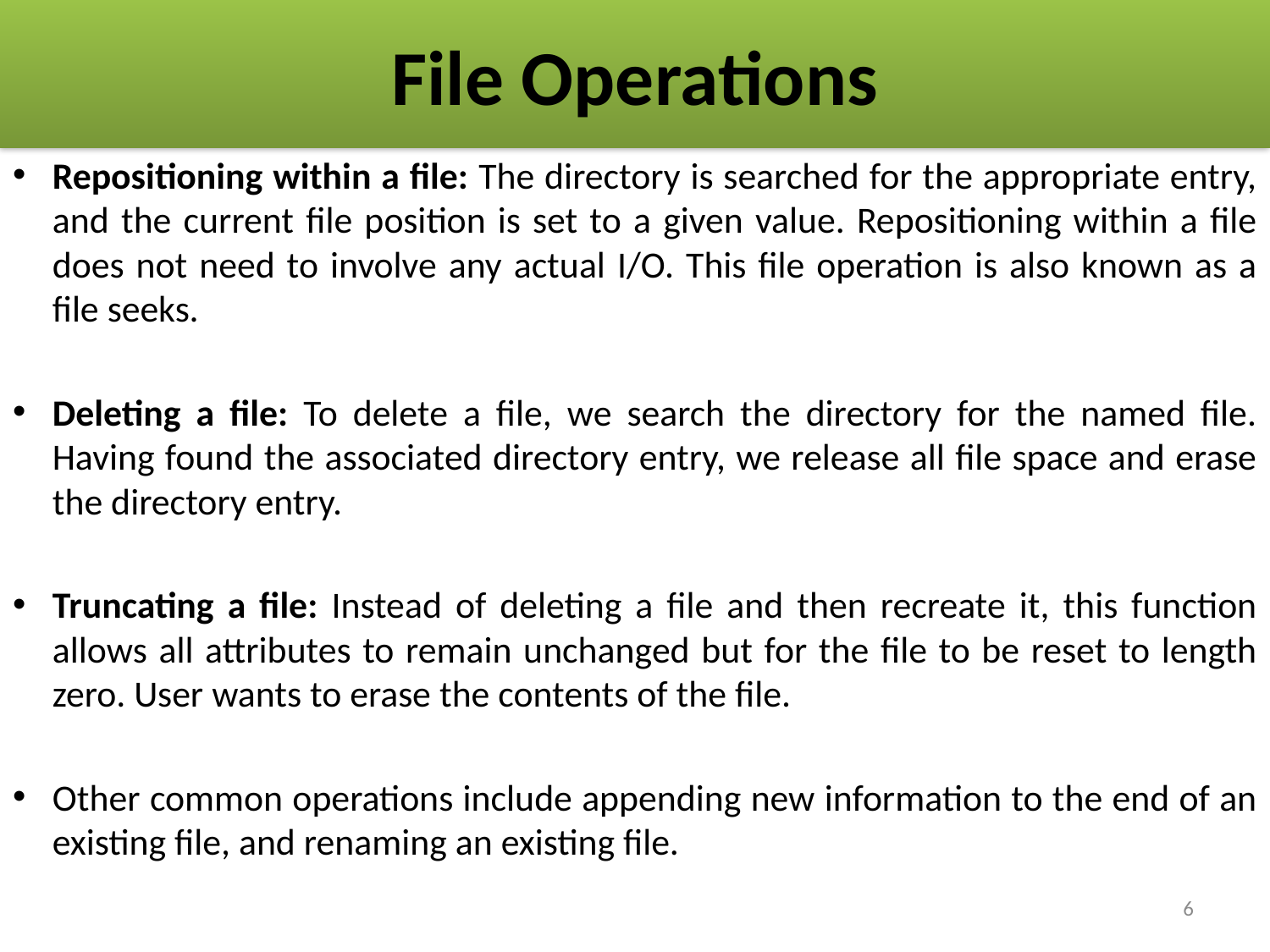

# File Operations
Repositioning within a file: The directory is searched for the appropriate entry, and the current file position is set to a given value. Repositioning within a file does not need to involve any actual I/O. This file operation is also known as a file seeks.

Deleting a file: To delete a file, we search the directory for the named file. Having found the associated directory entry, we release all file space and erase the directory entry.

Truncating a file: Instead of deleting a file and then recreate it, this function allows all attributes to remain unchanged but for the file to be reset to length zero. User wants to erase the contents of the file.

Other common operations include appending new information to the end of an existing file, and renaming an existing file.
6